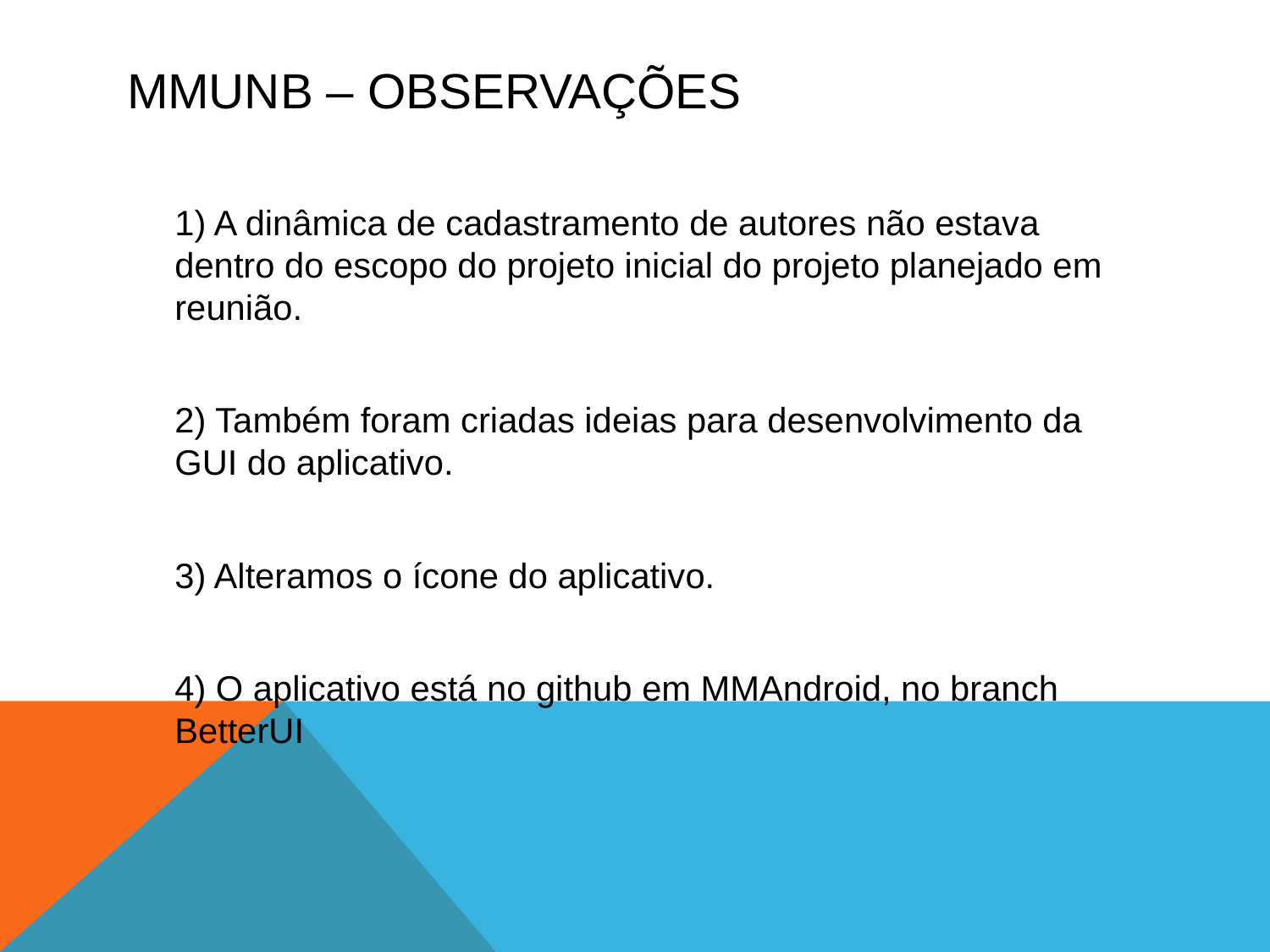

# MMunB – OBSERVAÇÕES

	1) A dinâmica de cadastramento de autores não estava dentro do escopo do projeto inicial do projeto planejado em reunião.

	2) Também foram criadas ideias para desenvolvimento da GUI do aplicativo.

	3) Alteramos o ícone do aplicativo.

	4) O aplicativo está no github em MMAndroid, no branch BetterUI